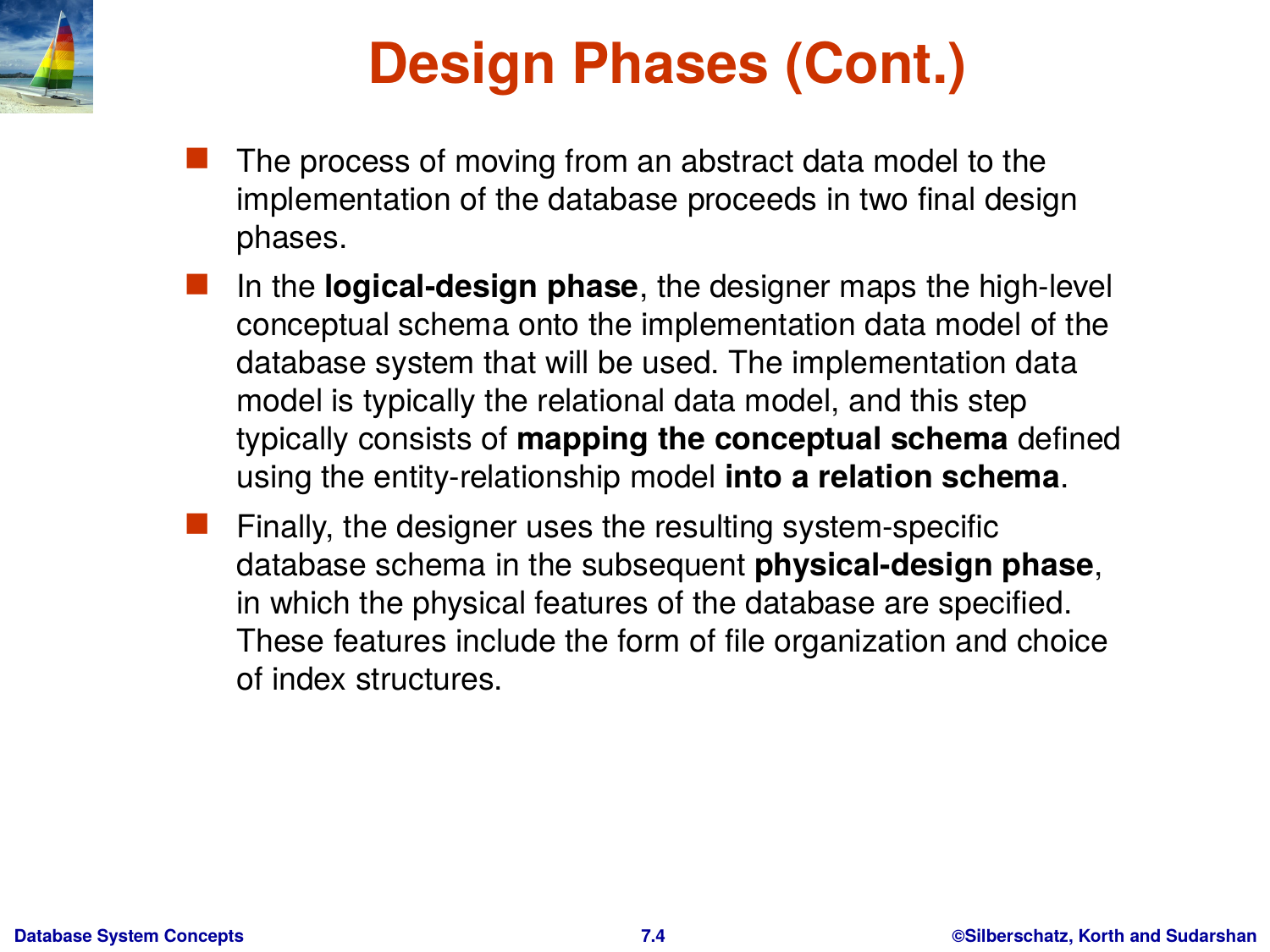

Design Phases (Cont.)
The process of moving from an abstract data model to the implementation of the database proceeds in two final design phases.
In the logical-design phase, the designer maps the high-level conceptual schema onto the implementation data model of the database system that will be used. The implementation data model is typically the relational data model, and this step typically consists of mapping the conceptual schema defined using the entity-relationship model into a relation schema.
Finally, the designer uses the resulting system-specific database schema in the subsequent physical-design phase, in which the physical features of the database are specified. These features include the form of file organization and choice of index structures.